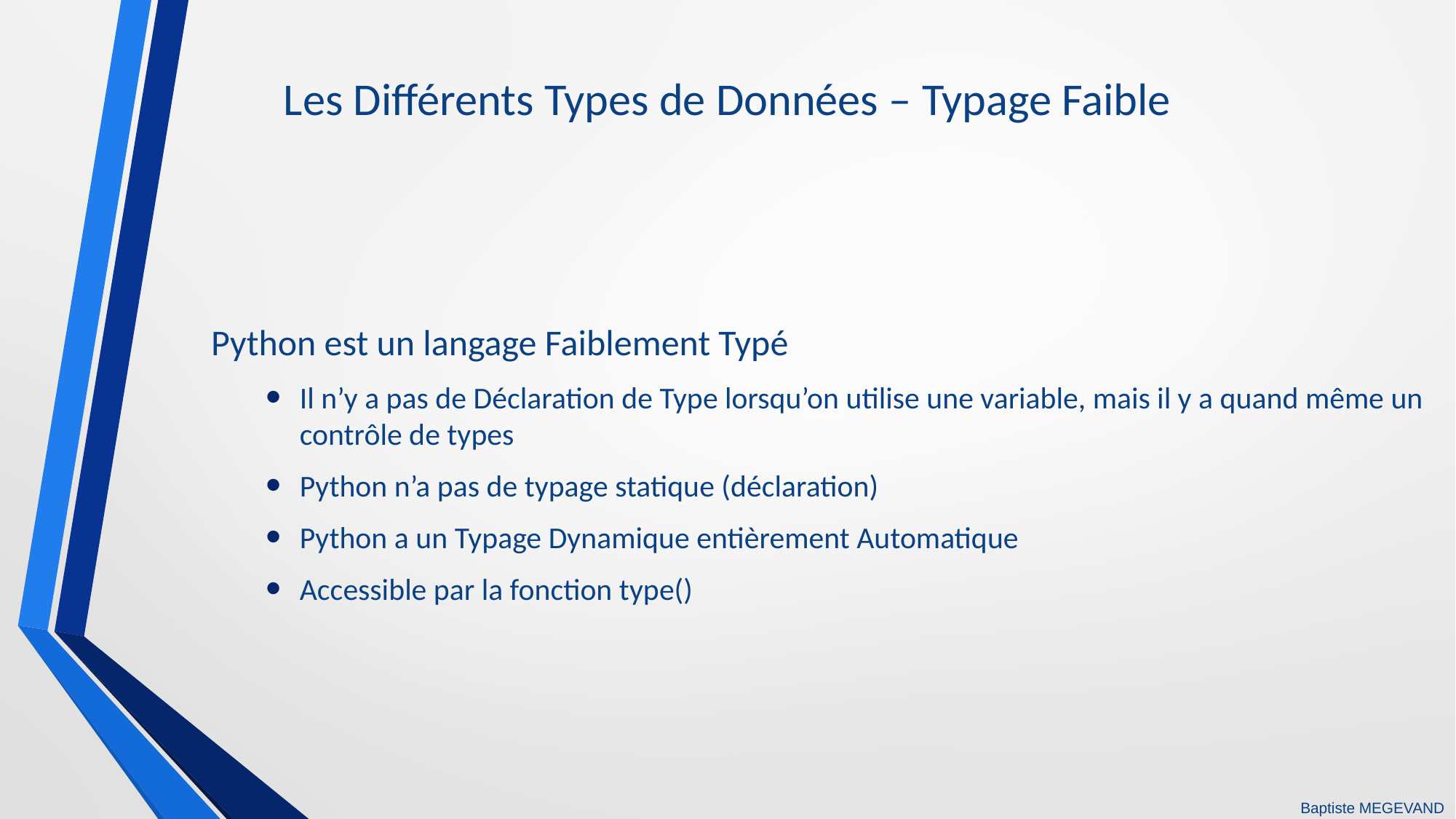

# Les Différents Types de Données – Typage Faible
Python est un langage Faiblement Typé
Il n’y a pas de Déclaration de Type lorsqu’on utilise une variable, mais il y a quand même un contrôle de types
Python n’a pas de typage statique (déclaration)
Python a un Typage Dynamique entièrement Automatique
Accessible par la fonction type()